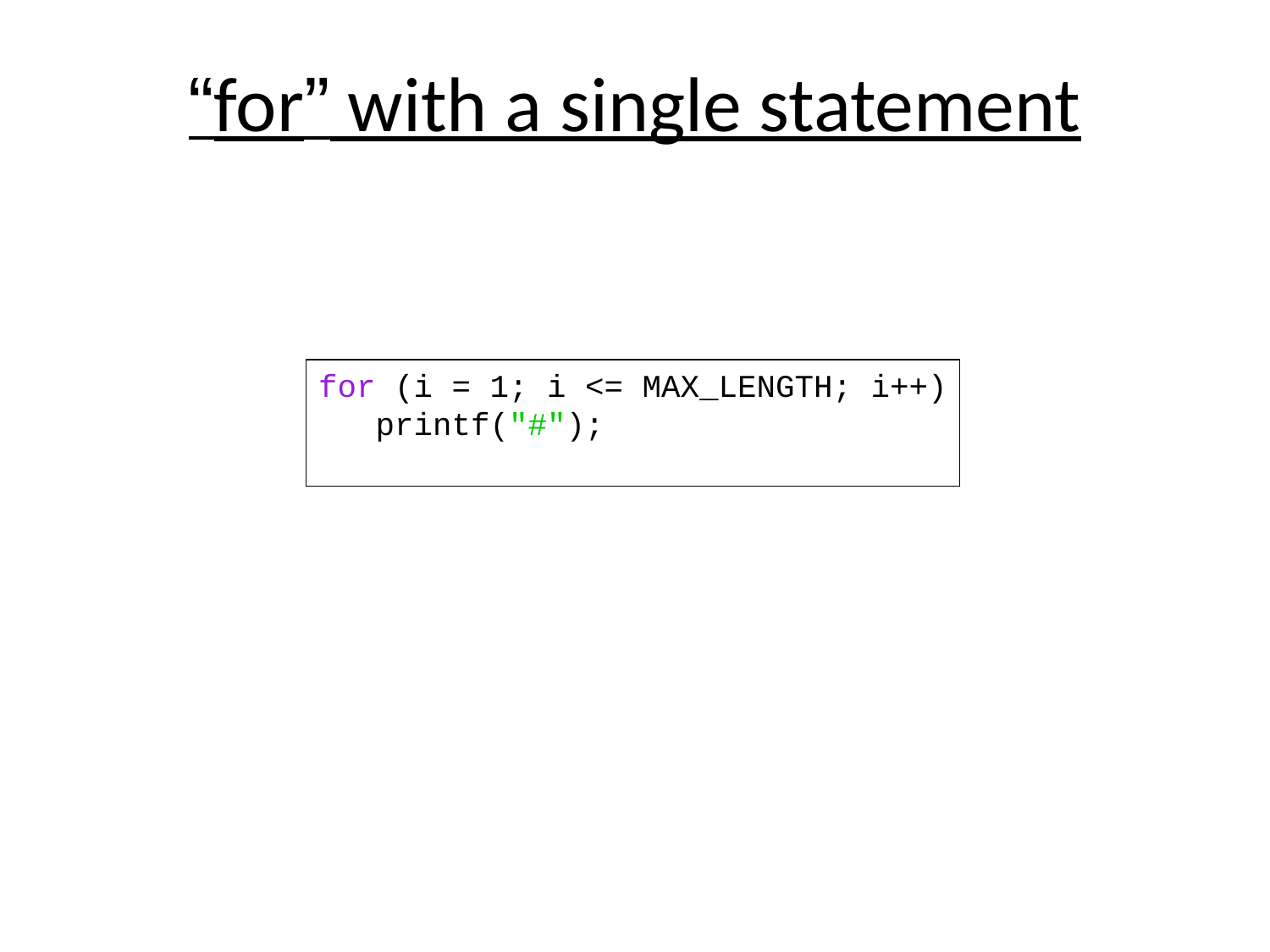

# “for” with a single statement
for (i = 1; i <= MAX_LENGTH; i++)
   printf("#");